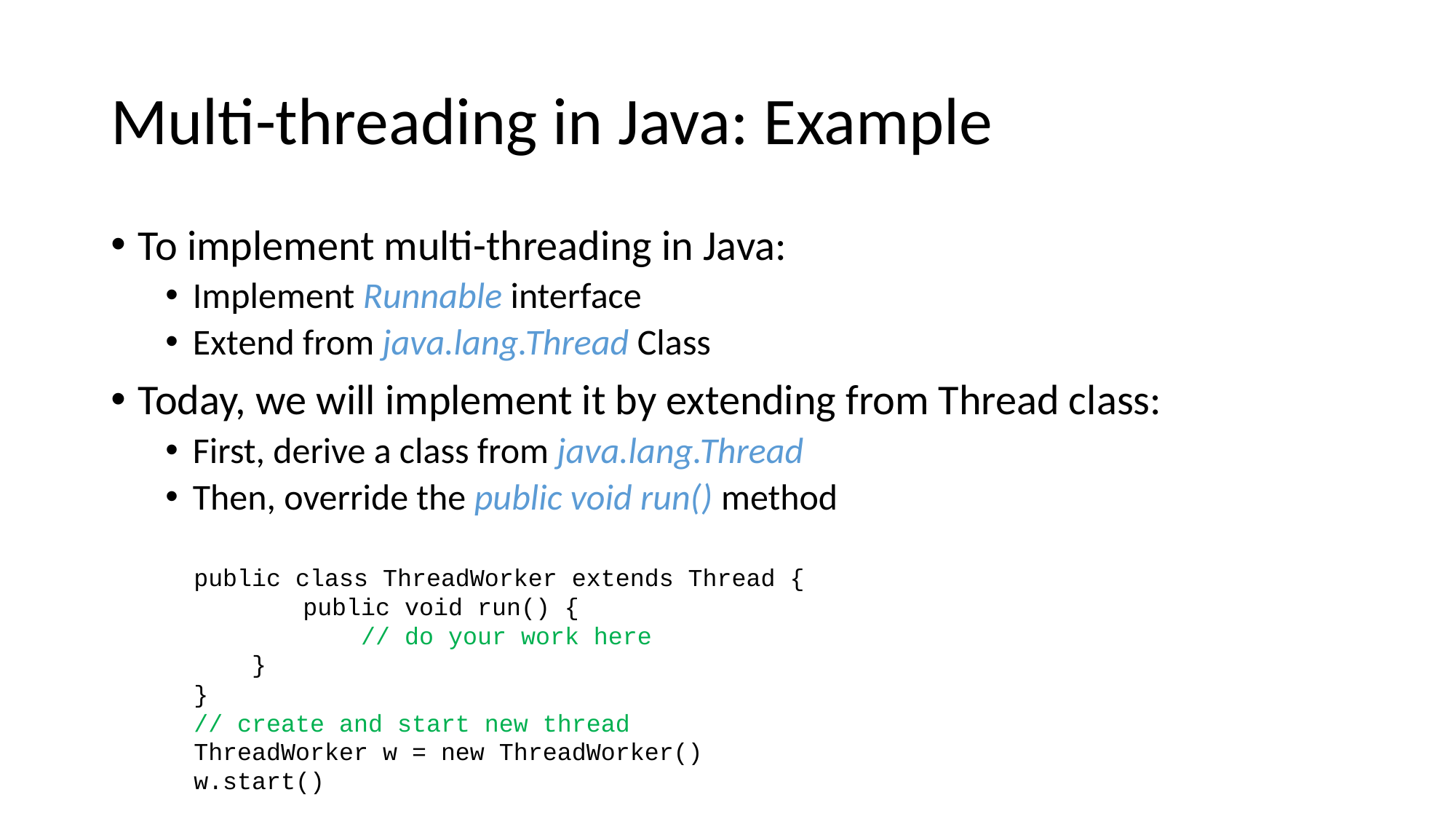

# Multi-threading in Java: Example
To implement multi-threading in Java:
Implement Runnable interface
Extend from java.lang.Thread Class
Today, we will implement it by extending from Thread class:
First, derive a class from java.lang.Thread
Then, override the public void run() method

public class ThreadWorker extends Thread {
	public void run() {
	    // do your work here
    }
}
// create and start new thread
ThreadWorker w = new ThreadWorker()
w.start()